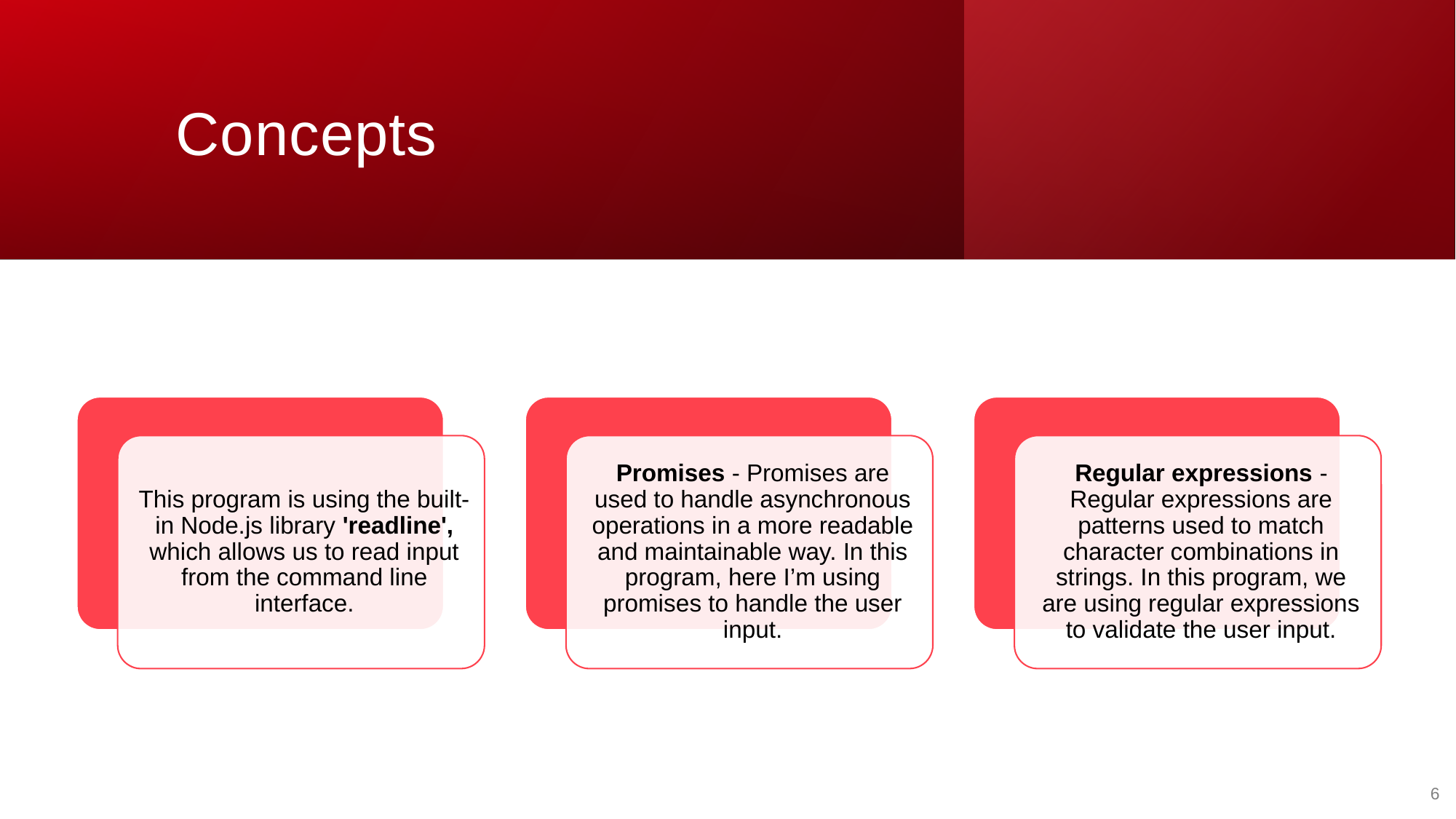

# Concepts
This program is using the built-in Node.js library 'readline', which allows us to read input from the command line interface.
Promises - Promises are used to handle asynchronous operations in a more readable and maintainable way. In this program, here I’m using promises to handle the user input.
Regular expressions - Regular expressions are patterns used to match character combinations in strings. In this program, we are using regular expressions to validate the user input.
6